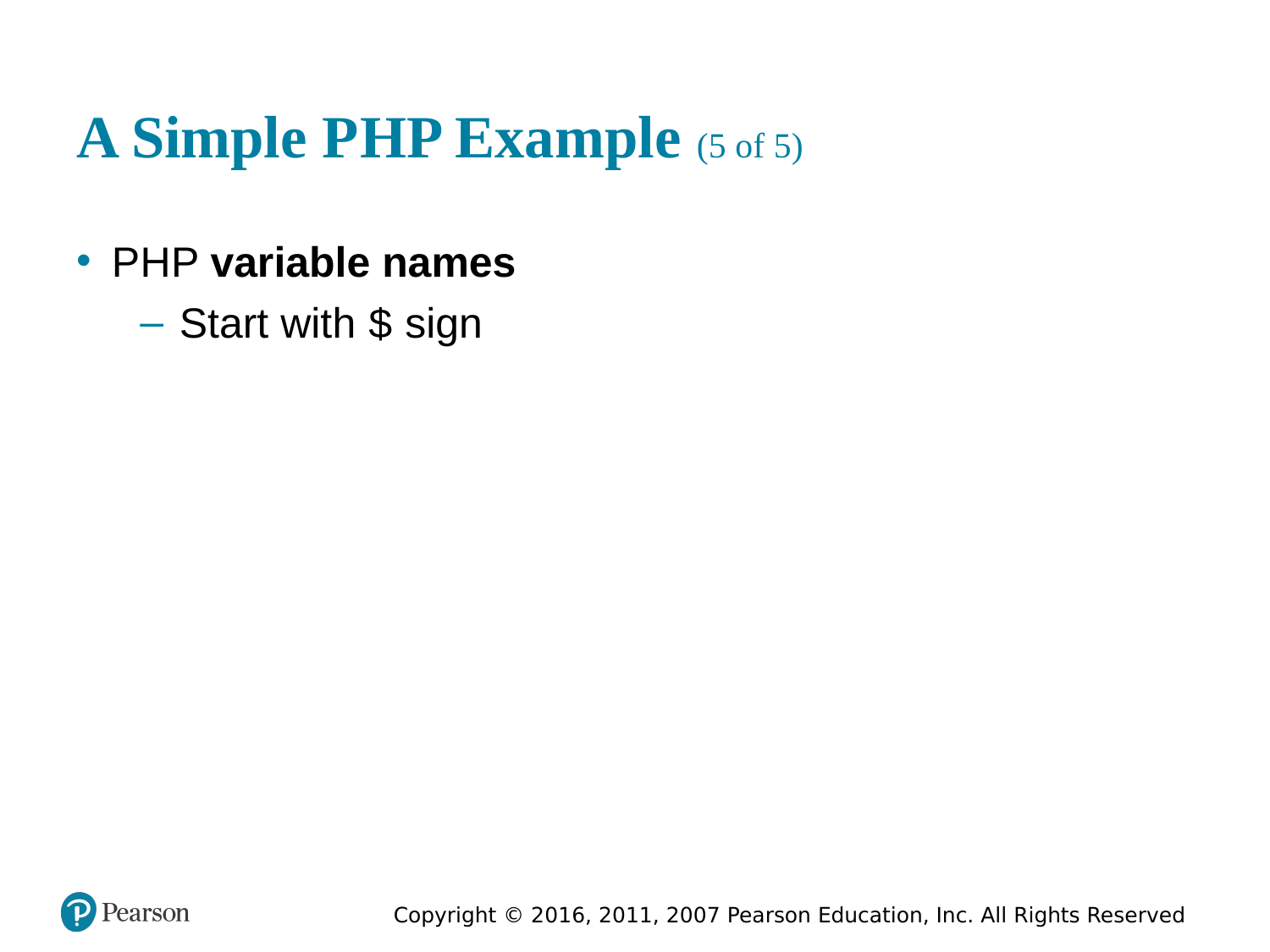

# A Simple P H P Example (5 of 5)
P H P variable names
Start with $ sign